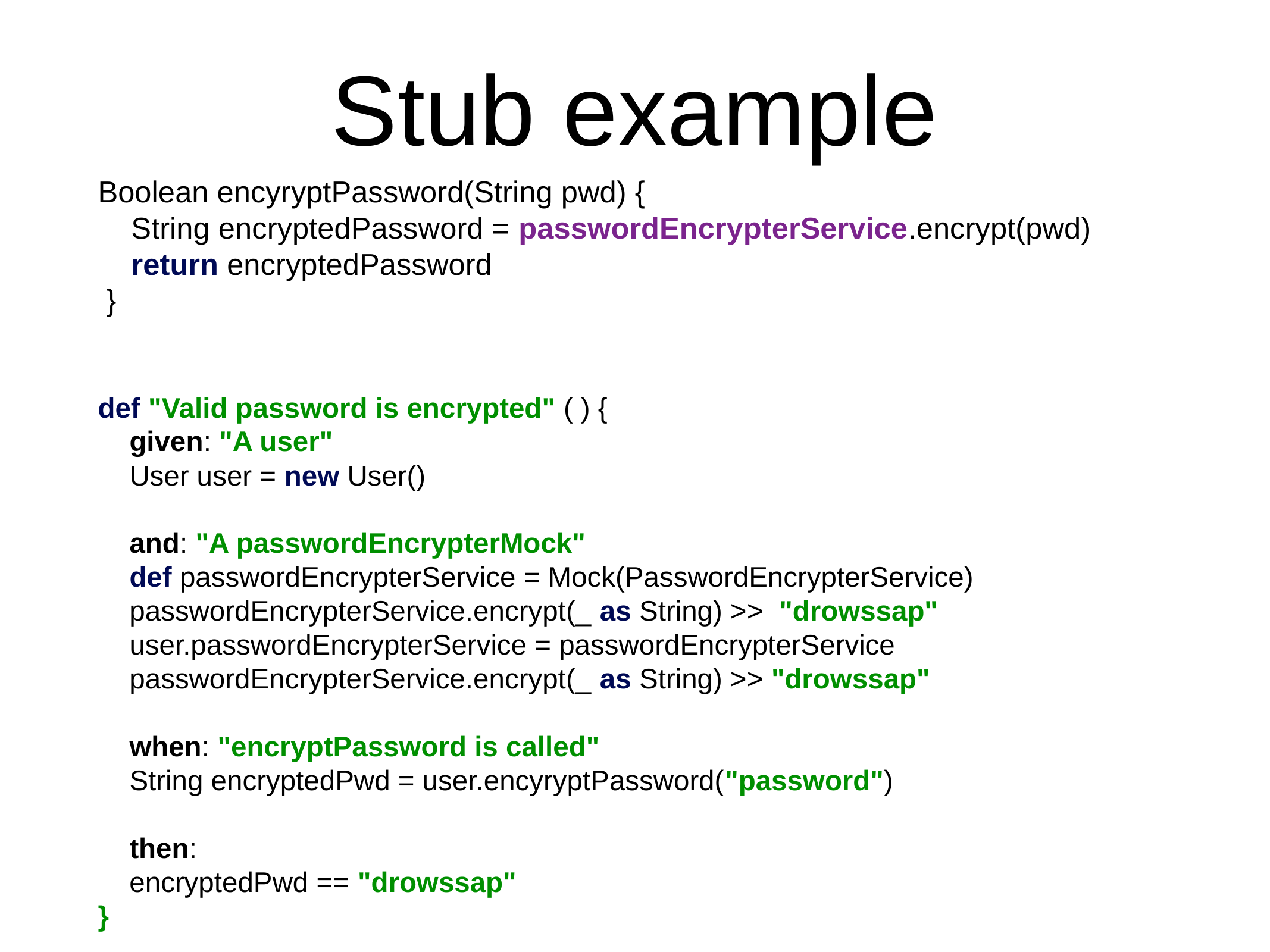

# Stub example
Boolean encyryptPassword(String pwd) {
    String encryptedPassword = passwordEncrypterService.encrypt(pwd)
    return encryptedPassword
 }

def "Valid password is encrypted" ( ) {
    given: "A user"
    User user = new User()
    and: "A passwordEncrypterMock"
    def passwordEncrypterService = Mock(PasswordEncrypterService)
    passwordEncrypterService.encrypt(_ as String) >>  "drowssap"
    user.passwordEncrypterService = passwordEncrypterService
    passwordEncrypterService.encrypt(_ as String) >> "drowssap"
    when: "encryptPassword is called"
    String encryptedPwd = user.encyryptPassword("password")
    then:
    encryptedPwd == "drowssap"
}